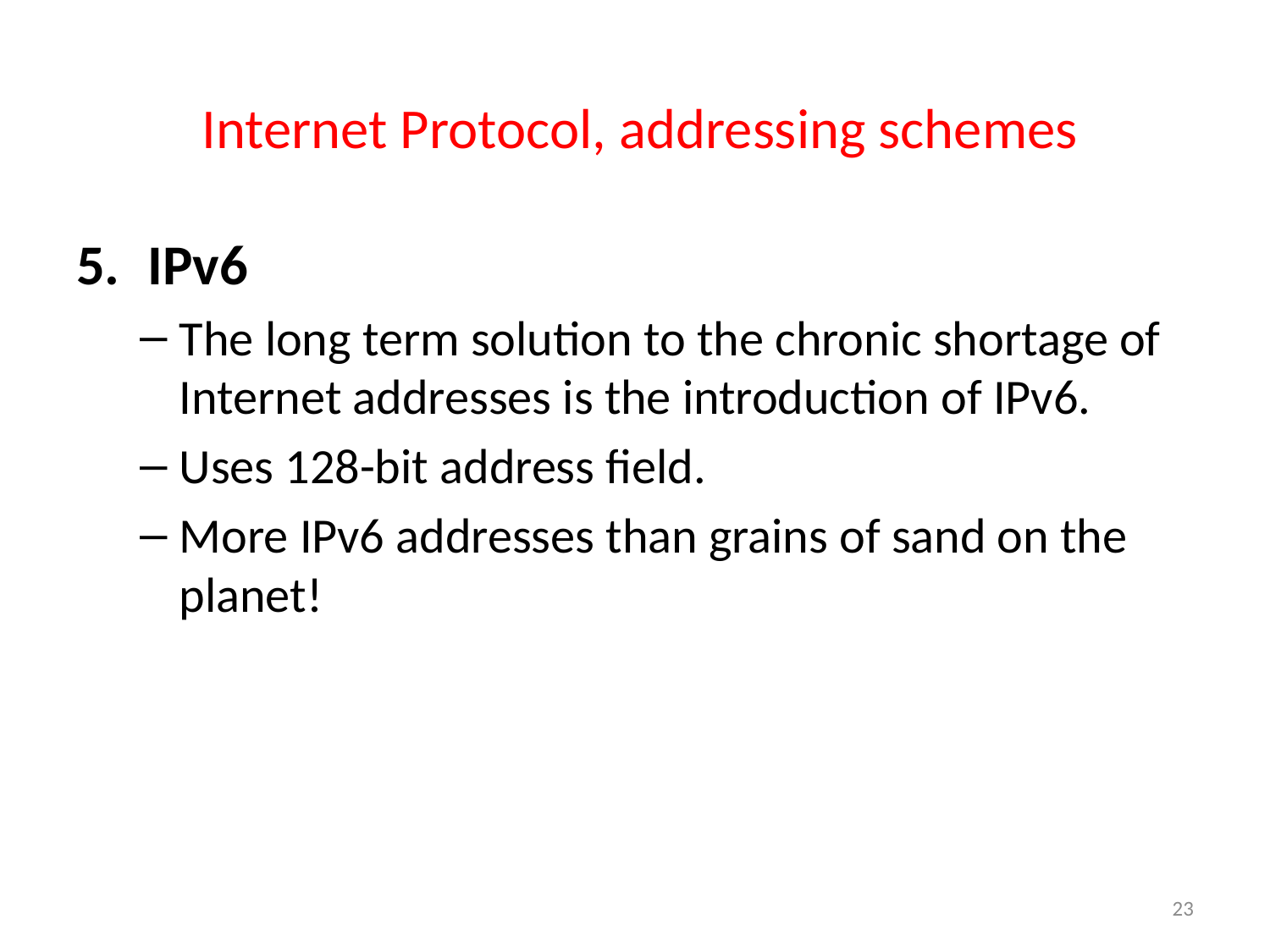

Internet Protocol, addressing schemes
IPv6
The long term solution to the chronic shortage of Internet addresses is the introduction of IPv6.
Uses 128-bit address field.
More IPv6 addresses than grains of sand on the planet!
23